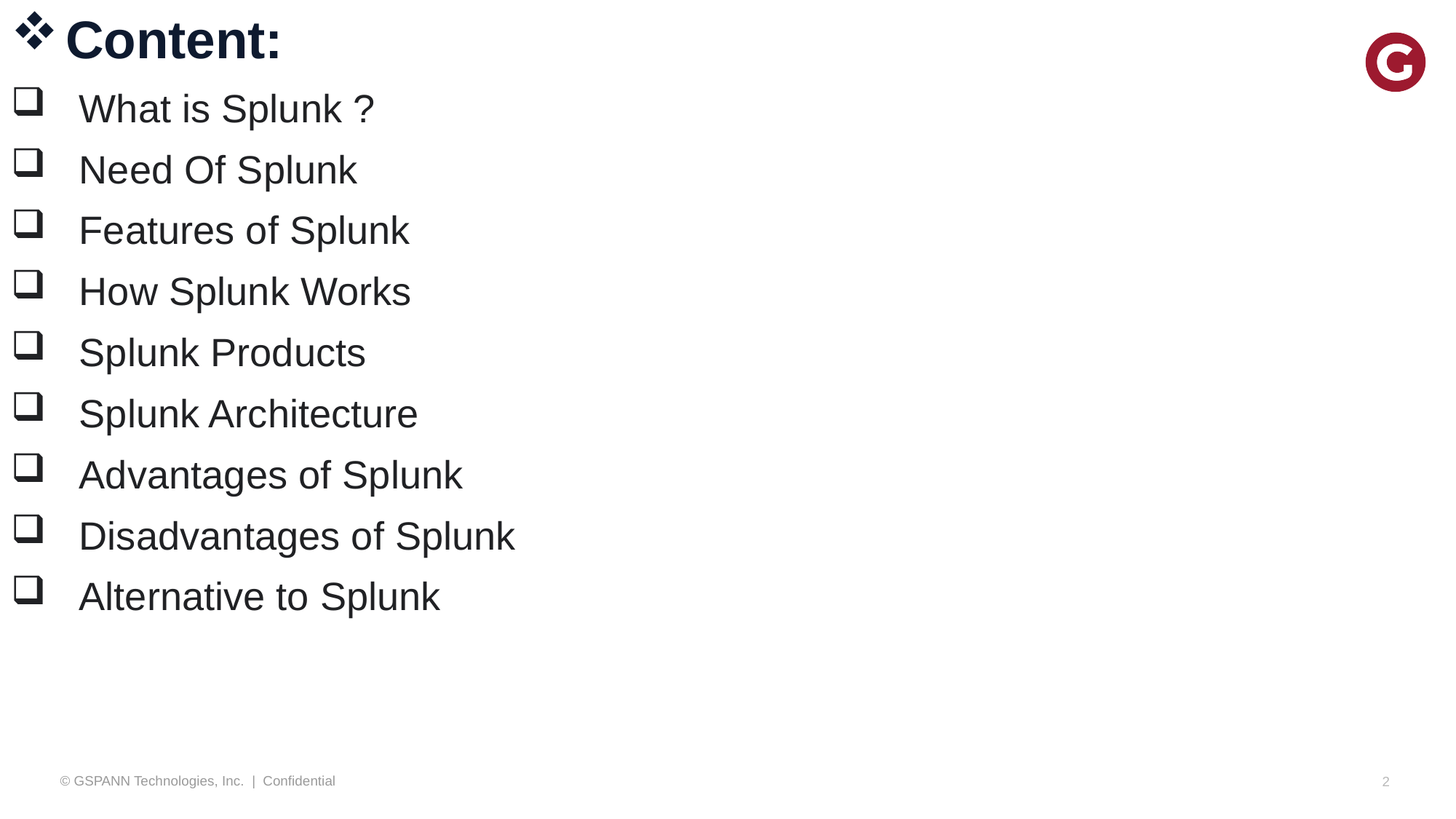

Content:
What is Splunk ?
Need Of Splunk
Features of Splunk
How Splunk Works
Splunk Products
Splunk Architecture
Advantages of Splunk
Disadvantages of Splunk
Alternative to Splunk

2